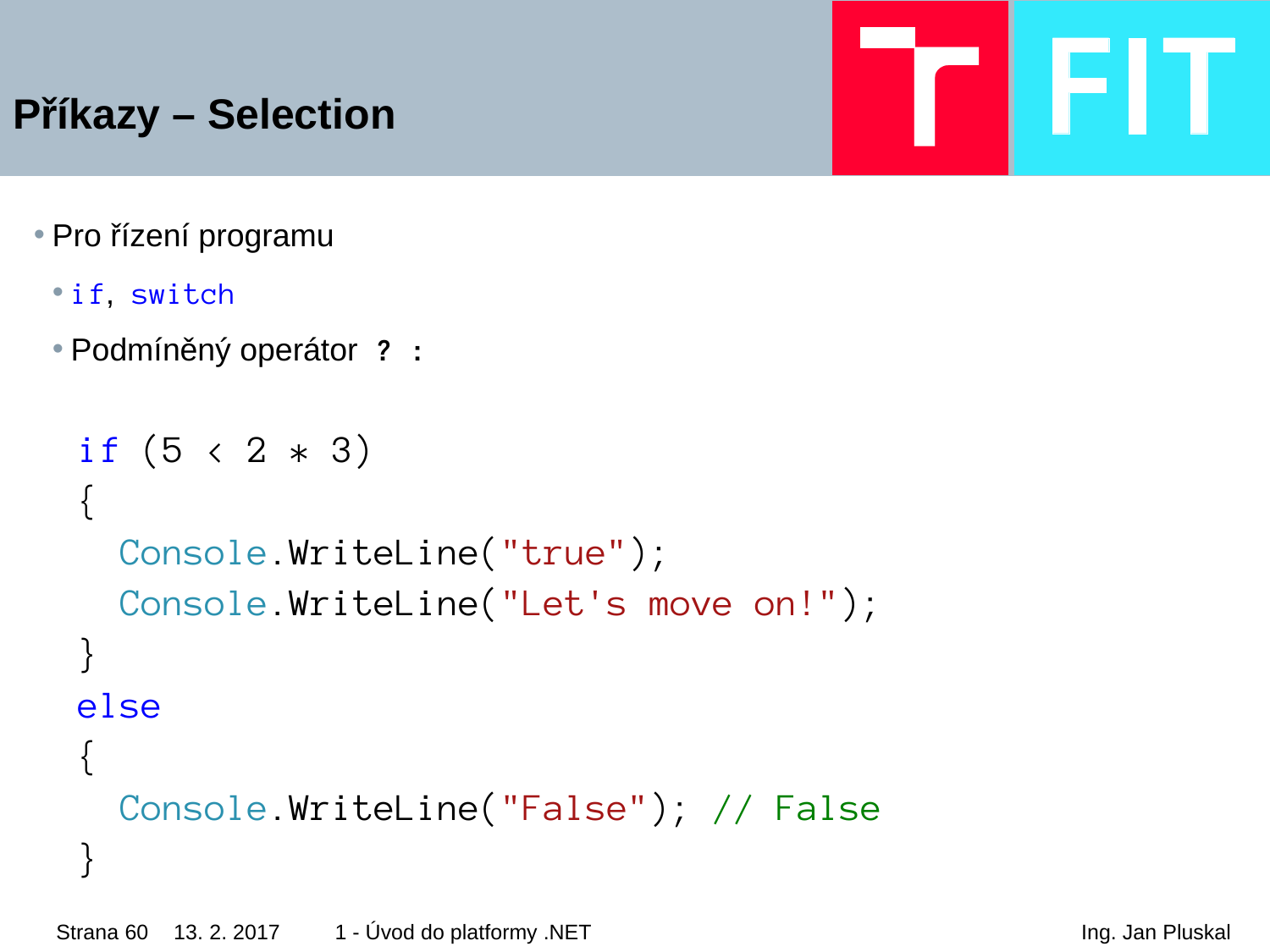

# Příkazy – Selection
Pro řízení programu
if,  switch
Podmíněný operátor  ? :

   if (5 < 2 * 3)
   {
     Console.WriteLine("true");
     Console.WriteLine("Let's move on!");
   }
   else
   {
     Console.WriteLine("False"); // False
   }